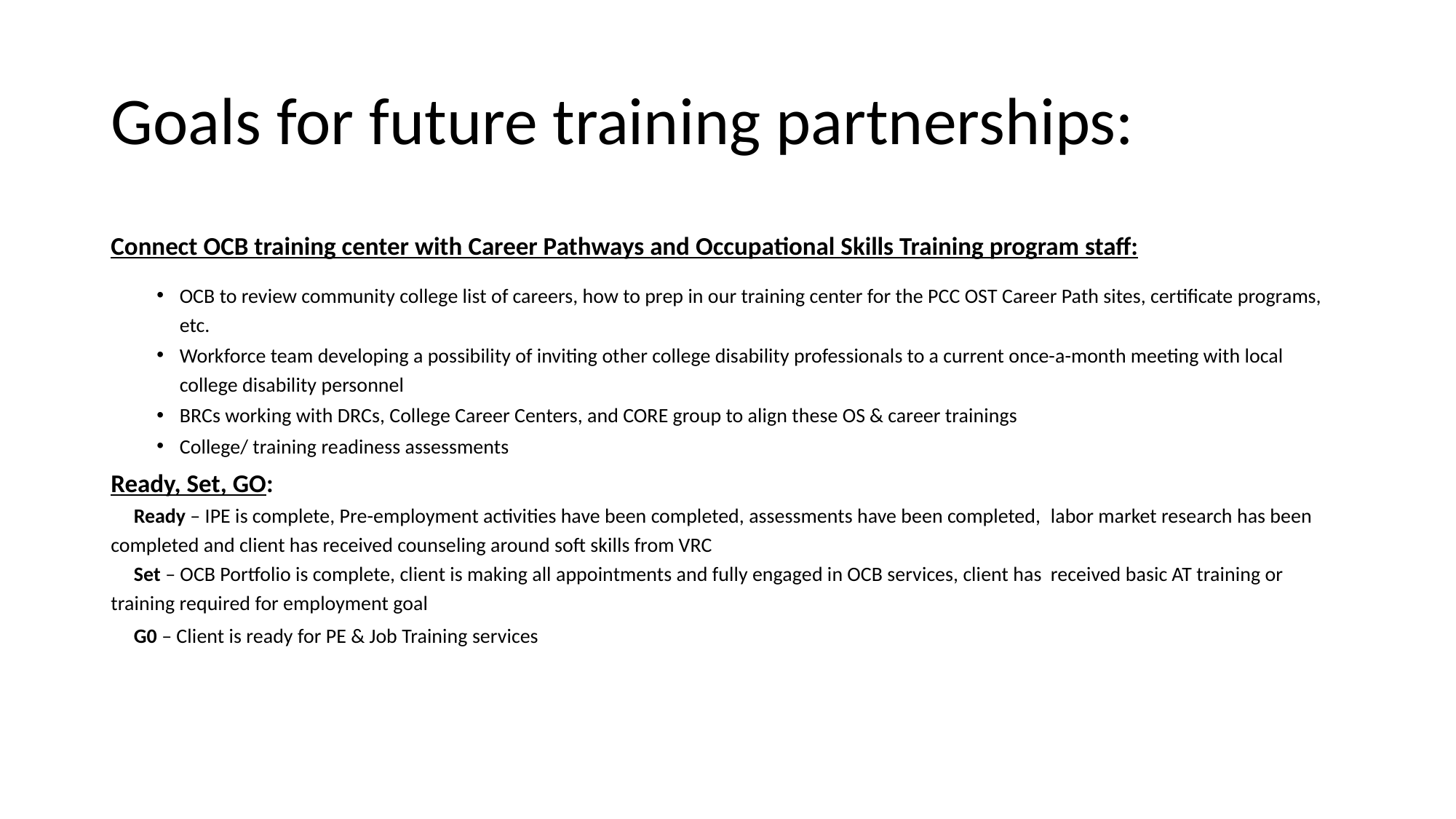

# Goals for future training partnerships:
Connect OCB training center with Career Pathways and Occupational Skills Training program staff:

OCB to review community college list of careers, how to prep in our training center for the PCC OST Career Path sites, certificate programs, etc.
Workforce team developing a possibility of inviting other college disability professionals to a current once-a-month meeting with local college disability personnel
BRCs working with DRCs, College Career Centers, and CORE group to align these OS & career trainings
College/ training readiness assessments
Ready, Set, GO:
	Ready – IPE is complete, Pre-employment activities have been completed, assessments have been completed, 	labor market research has been completed and client has received counseling around soft skills from VRC
	Set – OCB Portfolio is complete, client is making all appointments and fully engaged in OCB services, client has 	received basic AT training or training required for employment goal
	G0 – Client is ready for PE & Job Training services